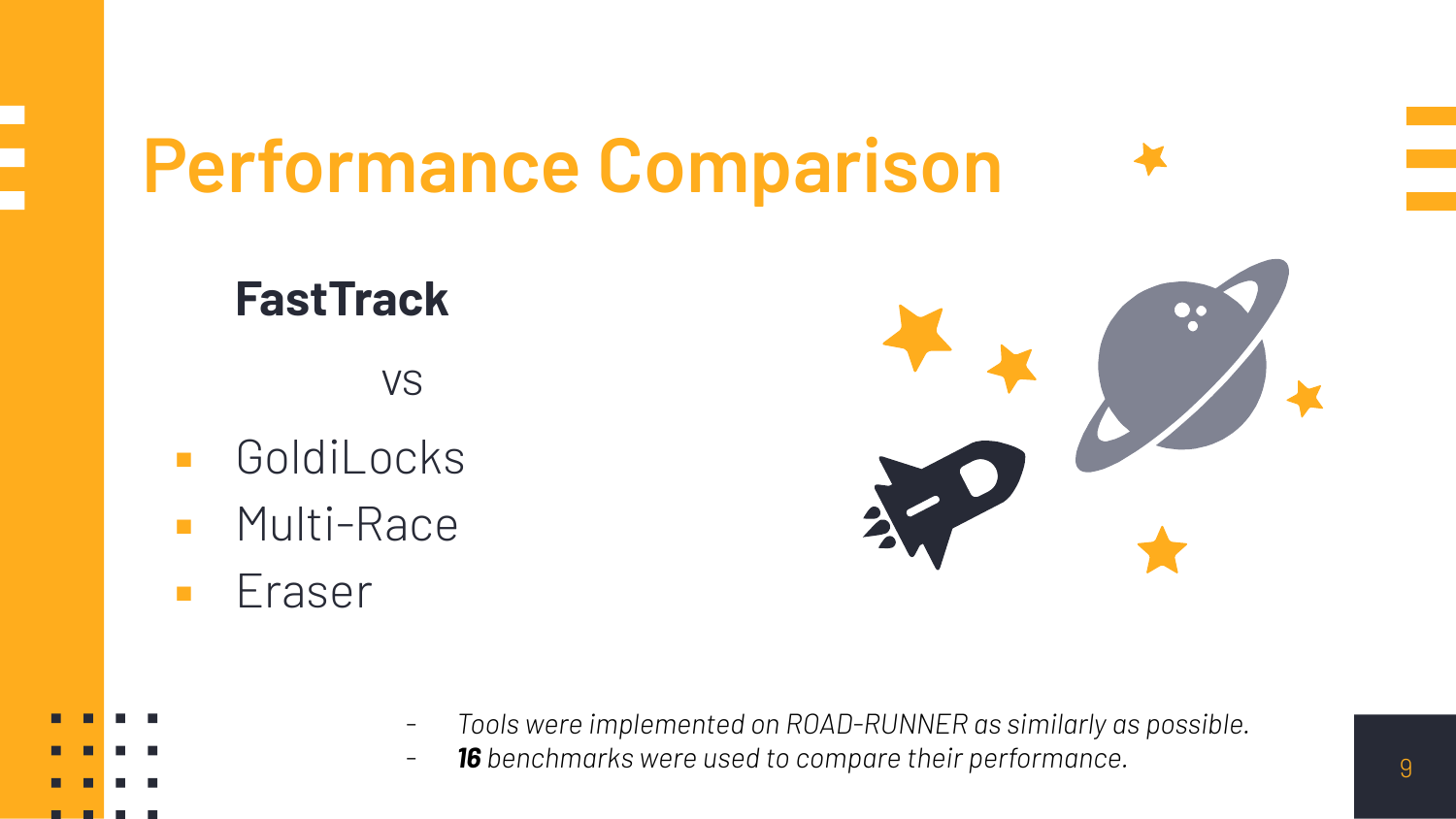

Performance Comparison

FastTrack
	vs
GoldiLocks
Multi-Race
Eraser

Tools were implemented on ROAD-RUNNER as similarly as possible.
16 benchmarks were used to compare their performance.
9